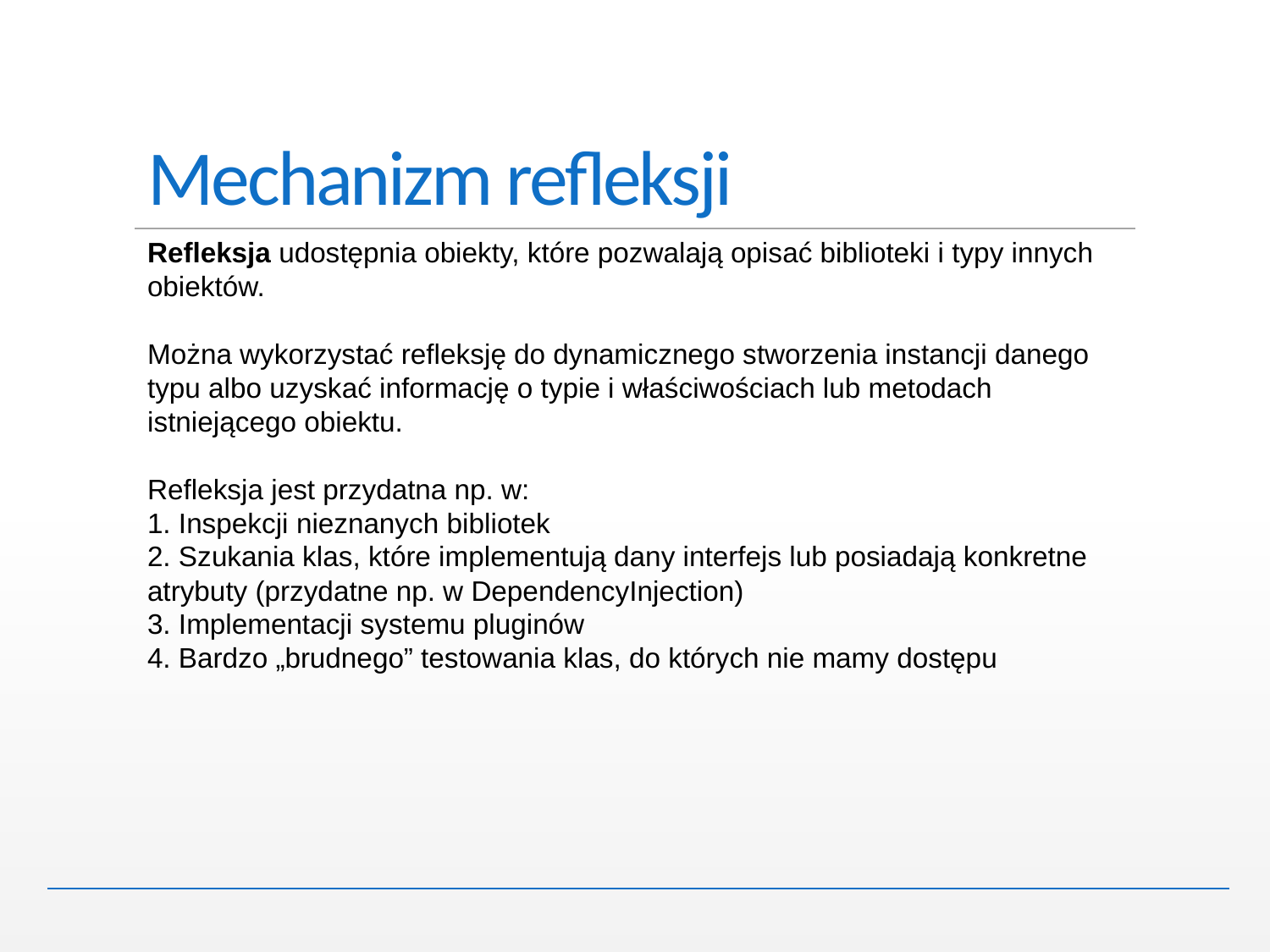

# Mechanizm refleksji
Refleksja udostępnia obiekty, które pozwalają opisać biblioteki i typy innych obiektów.
Można wykorzystać refleksję do dynamicznego stworzenia instancji danego typu albo uzyskać informację o typie i właściwościach lub metodach istniejącego obiektu.

Refleksja jest przydatna np. w:
1. Inspekcji nieznanych bibliotek
2. Szukania klas, które implementują dany interfejs lub posiadają konkretne atrybuty (przydatne np. w DependencyInjection)
3. Implementacji systemu pluginów
4. Bardzo „brudnego” testowania klas, do których nie mamy dostępu